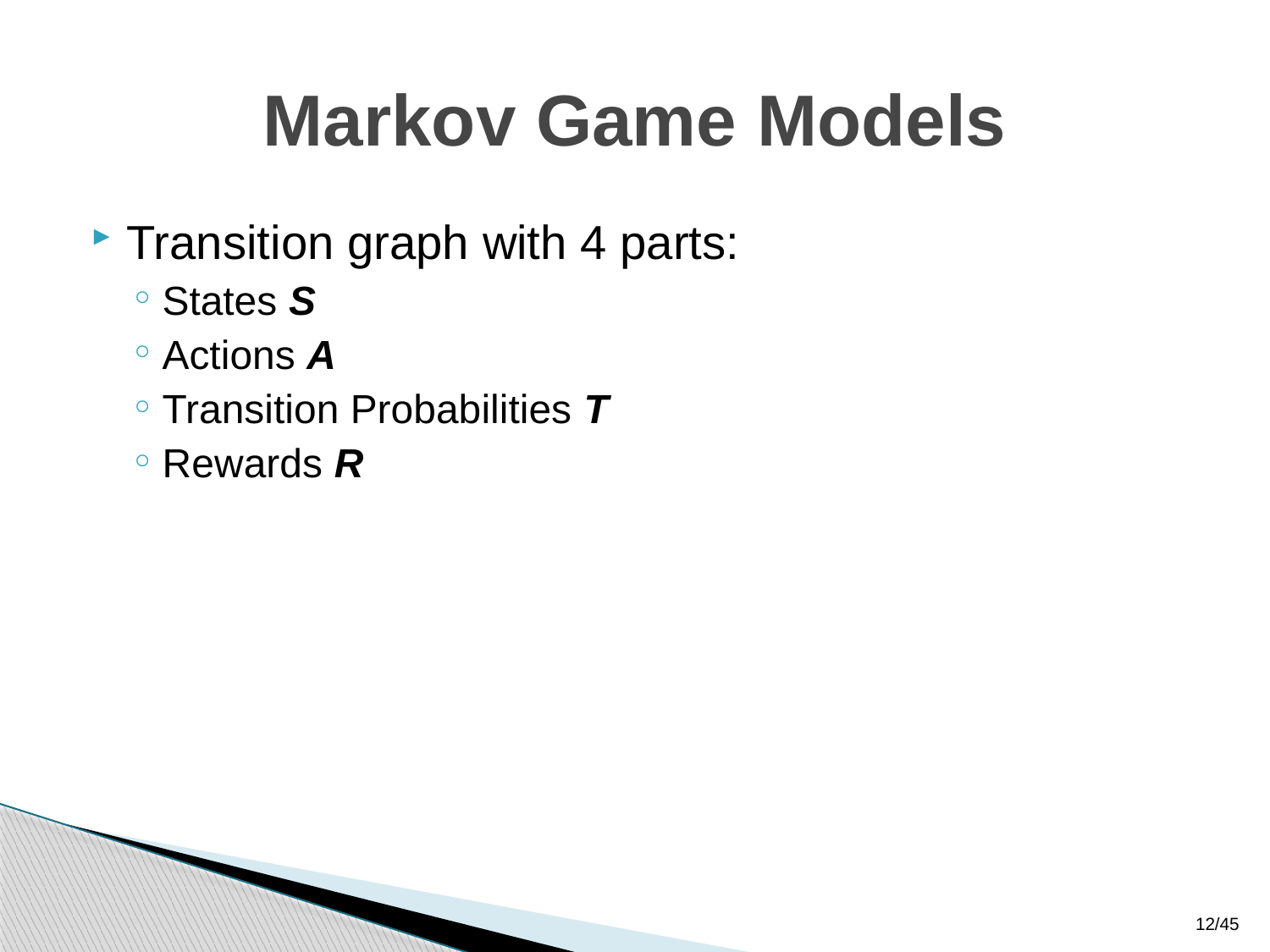

# Markov Game Models
Transition graph with 4 parts:
States S
Actions A
Transition Probabilities T
Rewards R
12/45